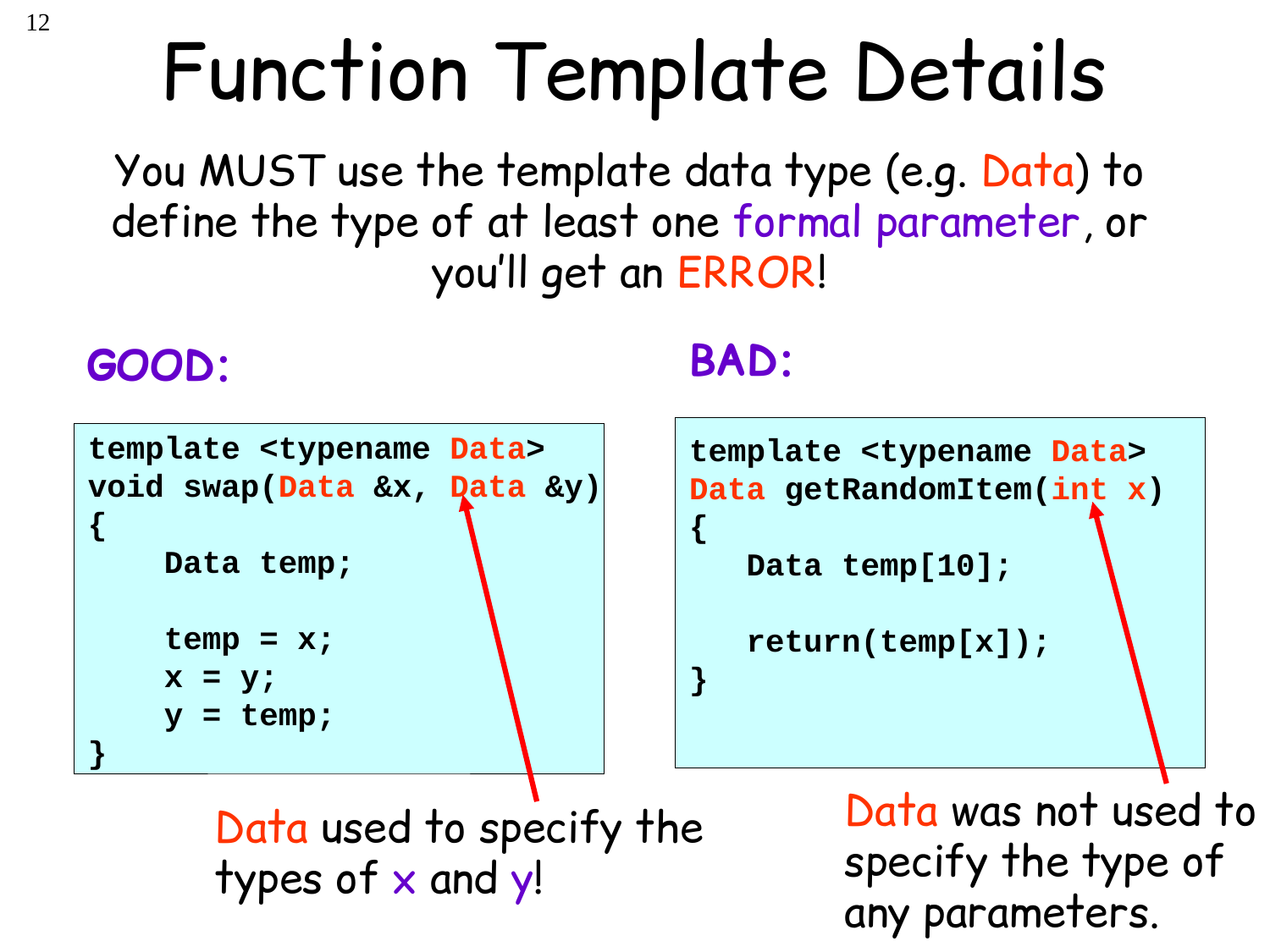

12
# Function Template Details
You MUST use the template data type (e.g. Data) to define the type of at least one formal parameter, or you’ll get an ERROR!
BAD:

template <typename Data>
Data getRandomItem(int x)
{
   Data temp[10];

   return(temp[x]);
}

GOOD:

template <typename Data>
void swap(Data &x, Data &y)
{
    Data temp;

    temp = x;
    x = y;
    y = temp;
}

Data used to specify the
types of x and y!

Data was not used to
specify the type of
any parameters.